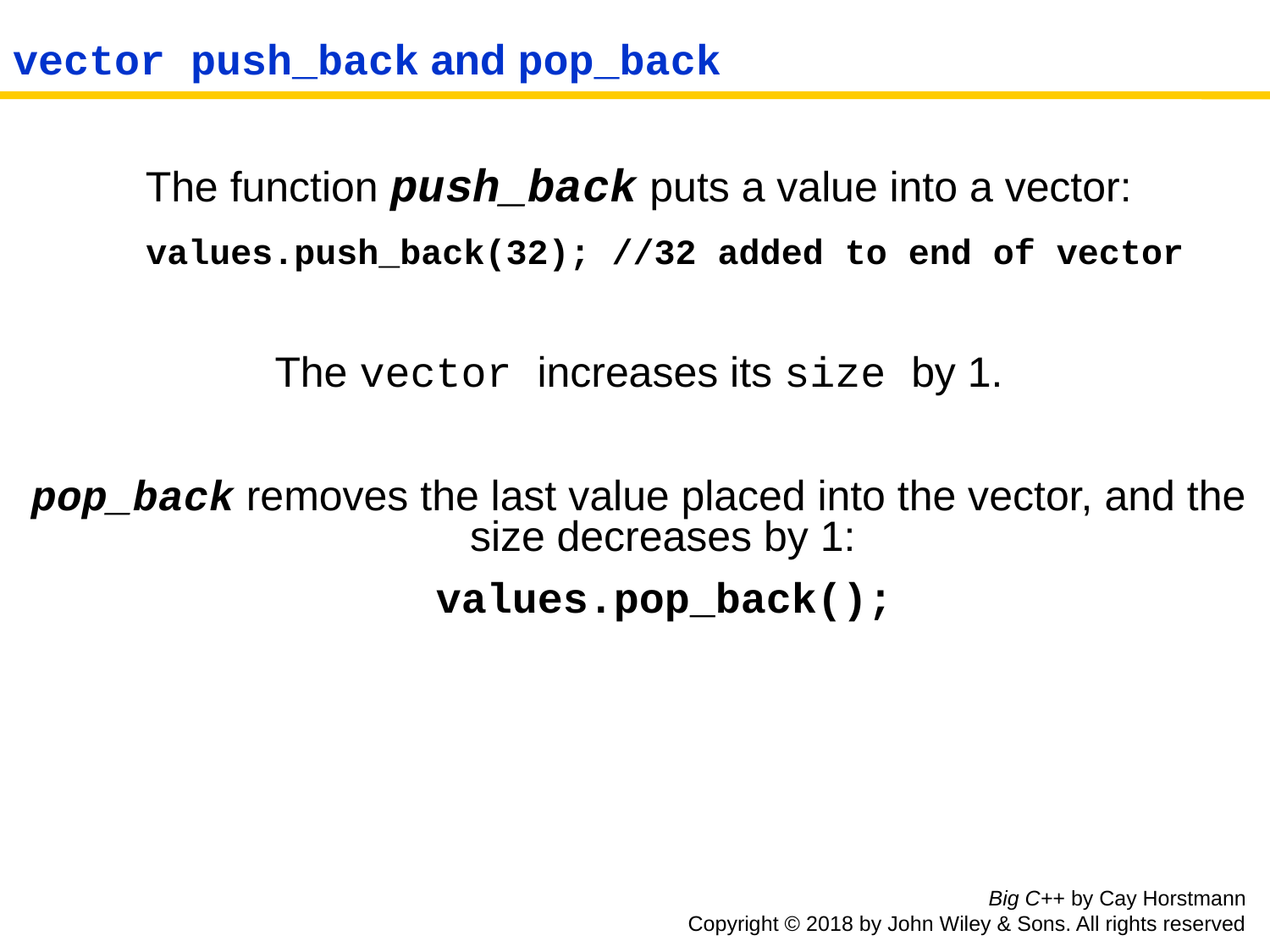

# vector push_back and pop_back

The function push_back puts a value into a vector:
  values.push_back(32); //32 added to end of vector

The vector increases its size by 1.

pop_back removes the last value placed into the vector, and the size decreases by 1:
  values.pop_back();

Big C++ by Cay Horstmann
Copyright © 2018 by John Wiley & Sons. All rights reserved